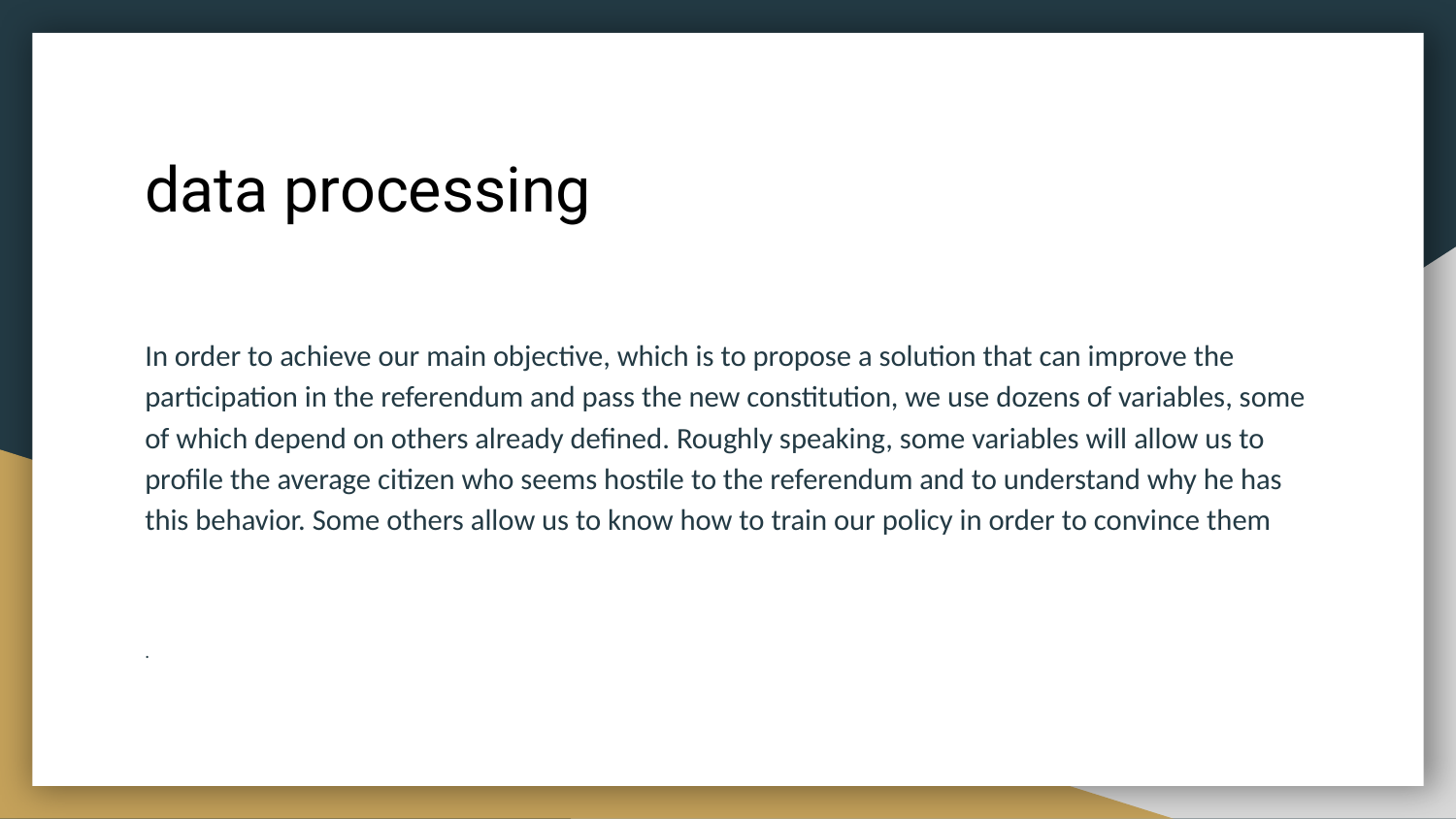

# data processing
In order to achieve our main objective, which is to propose a solution that can improve the participation in the referendum and pass the new constitution, we use dozens of variables, some of which depend on others already defined. Roughly speaking, some variables will allow us to profile the average citizen who seems hostile to the referendum and to understand why he has this behavior. Some others allow us to know how to train our policy in order to convince them

.